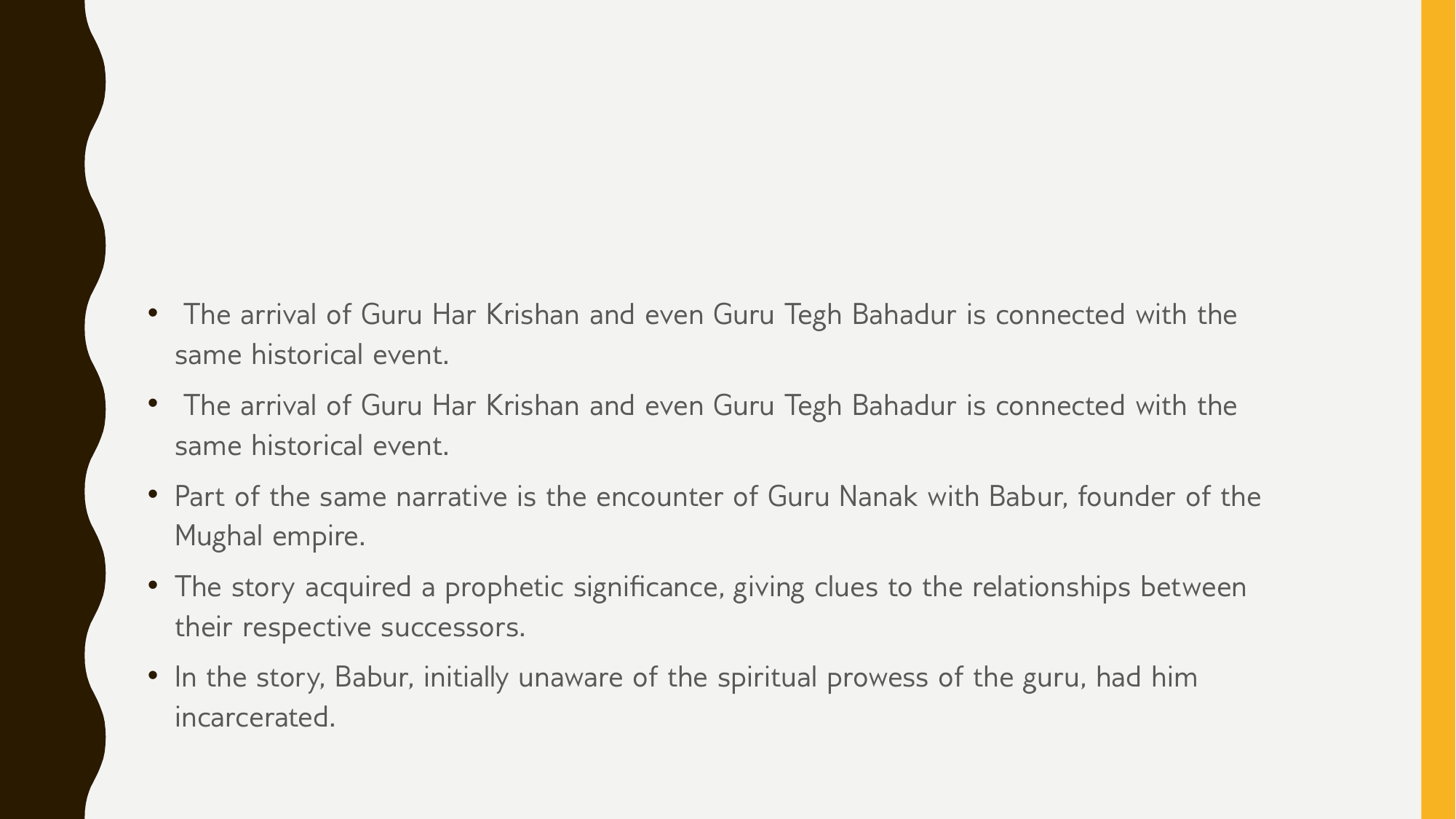

#
 The arrival of Guru Har Krishan and even Guru Tegh Bahadur is connected with the same historical event.
 The arrival of Guru Har Krishan and even Guru Tegh Bahadur is connected with the same historical event.
Part of the same narrative is the encounter of Guru Nanak with Babur, founder of the Mughal empire.
The story acquired a prophetic significance, giving clues to the relationships between their respective successors.
In the story, Babur, initially unaware of the spiritual prowess of the guru, had him incarcerated.